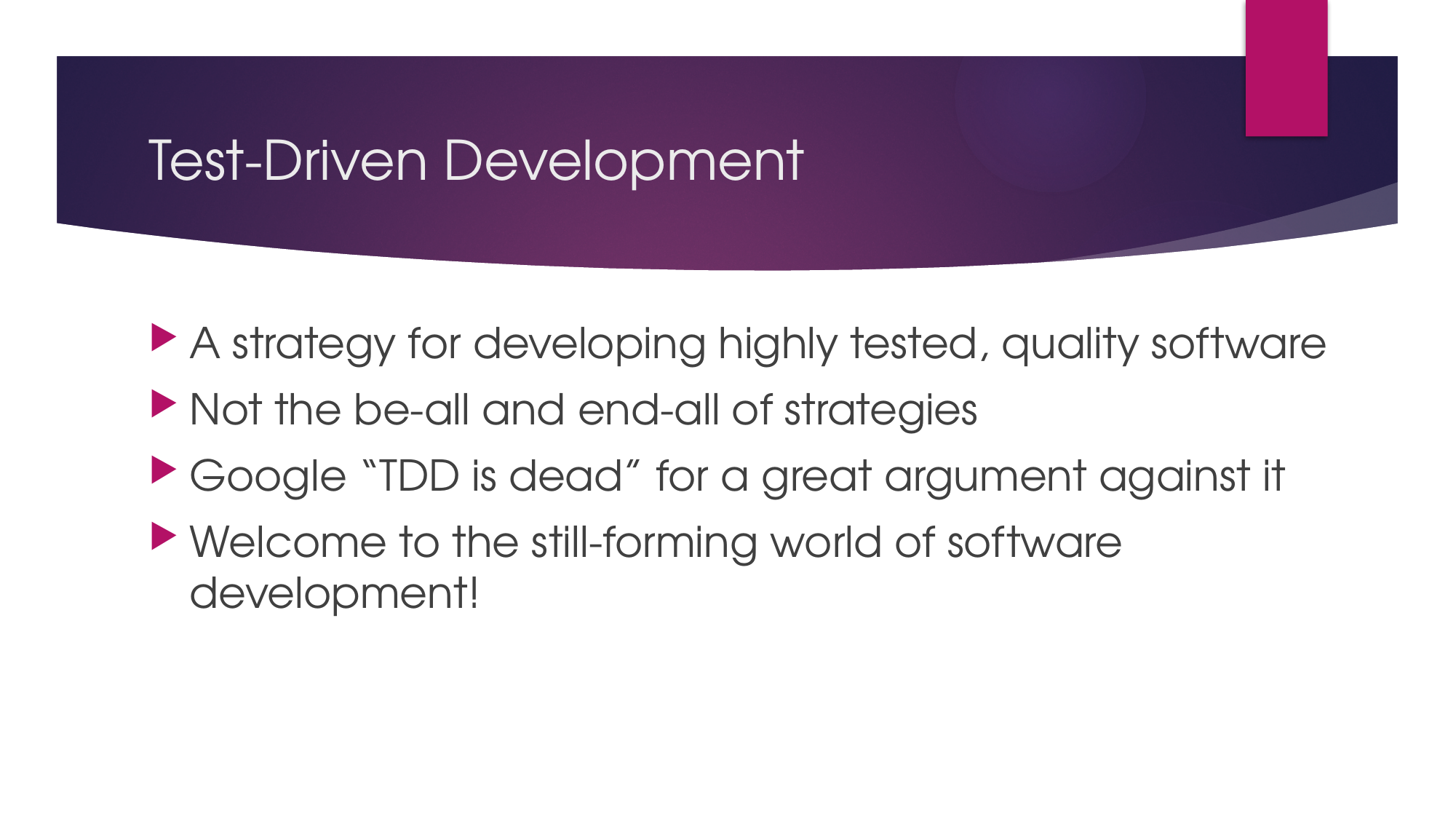

# Test-Driven Development
A strategy for developing highly tested, quality software
Not the be-all and end-all of strategies
Google “TDD is dead” for a great argument against it
Welcome to the still-forming world of software development!